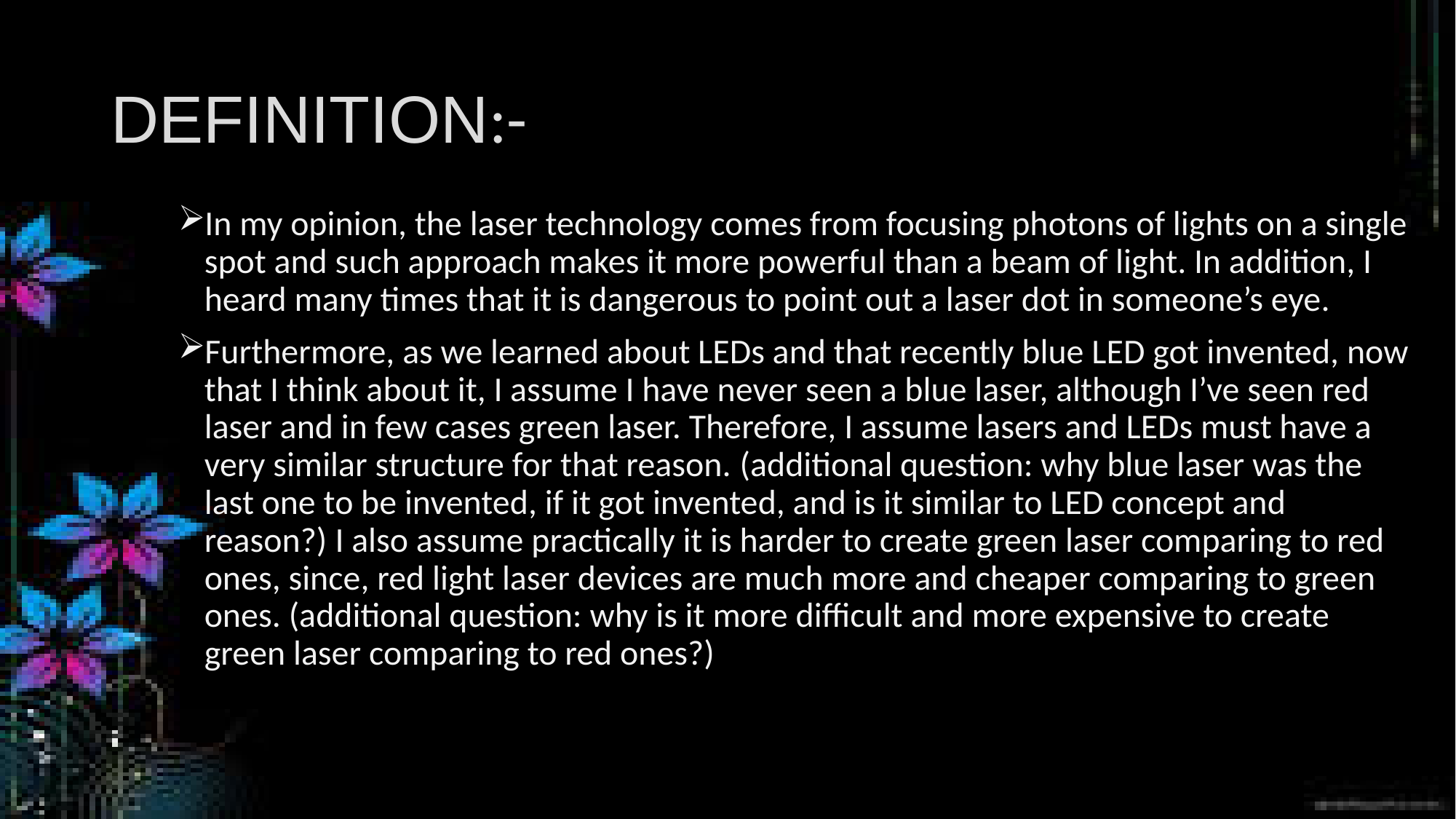

# DEFINITION:-
In my opinion, the laser technology comes from focusing photons of lights on a single spot and such approach makes it more powerful than a beam of light. In addition, I heard many times that it is dangerous to point out a laser dot in someone’s eye.
Furthermore, as we learned about LEDs and that recently blue LED got invented, now that I think about it, I assume I have never seen a blue laser, although I’ve seen red laser and in few cases green laser. Therefore, I assume lasers and LEDs must have a very similar structure for that reason. (additional question: why blue laser was the last one to be invented, if it got invented, and is it similar to LED concept and reason?) I also assume practically it is harder to create green laser comparing to red ones, since, red light laser devices are much more and cheaper comparing to green ones. (additional question: why is it more difficult and more expensive to create green laser comparing to red ones?)